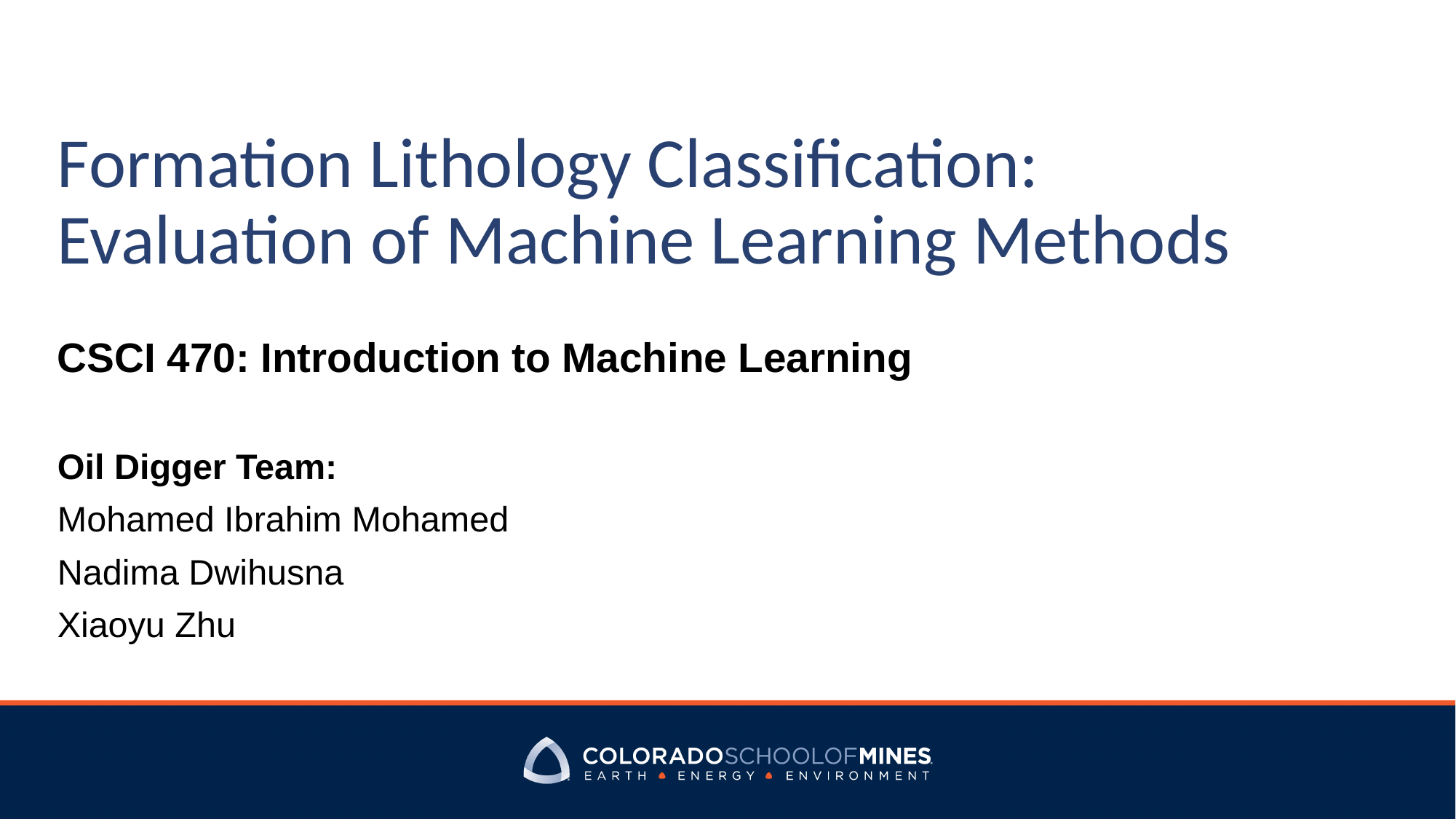

# Formation Lithology Classification: Evaluation of Machine Learning Methods
CSCI 470: Introduction to Machine Learning

Oil Digger Team:
Mohamed Ibrahim Mohamed
Nadima Dwihusna
Xiaoyu Zhu